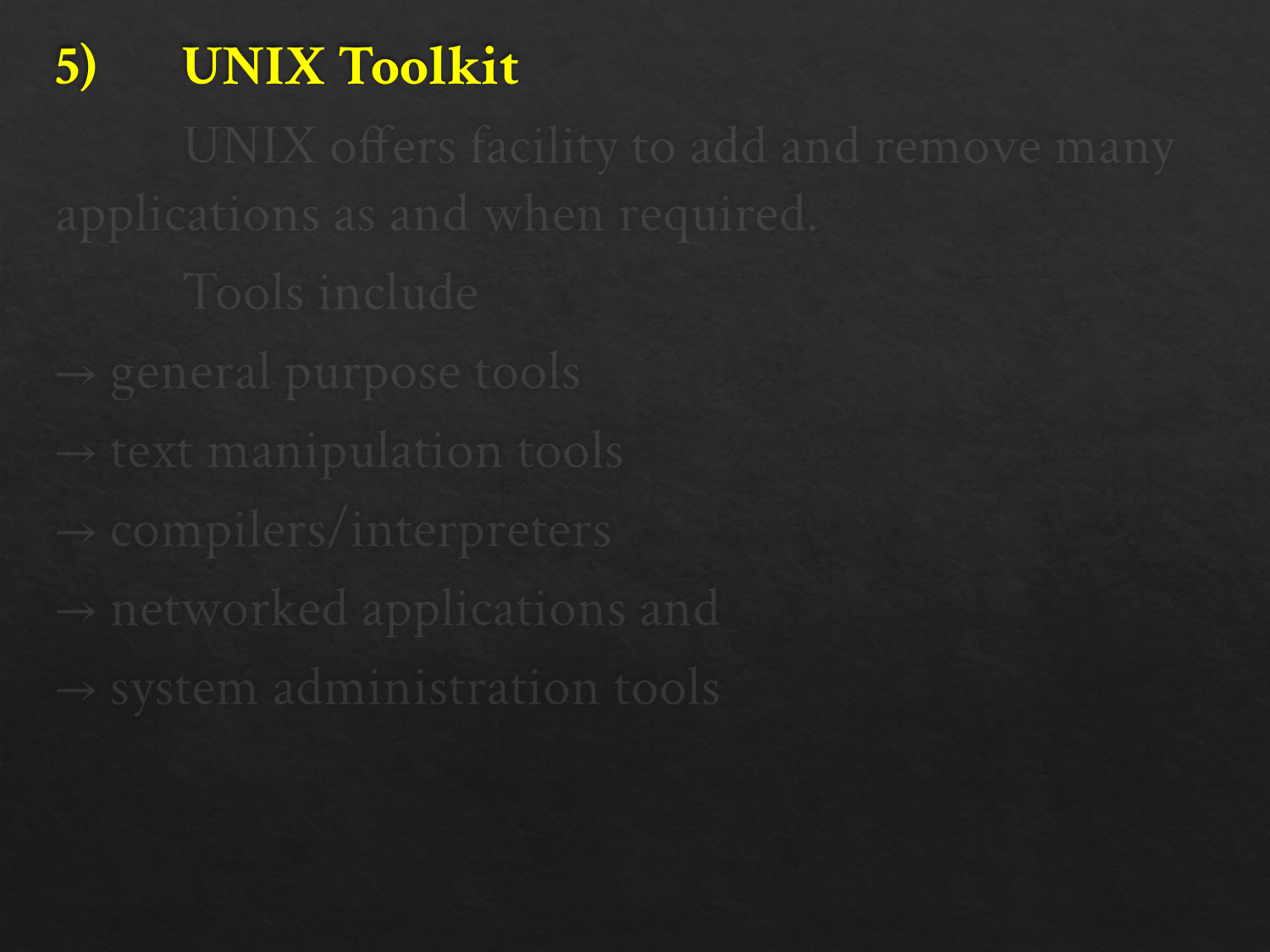

5)	UNIX Toolkit
	UNIX offers facility to add and remove many applications as and when required.
	Tools include
→ general purpose tools
→ text manipulation tools
→ compilers/interpreters
→ networked applications and
→ system administration tools